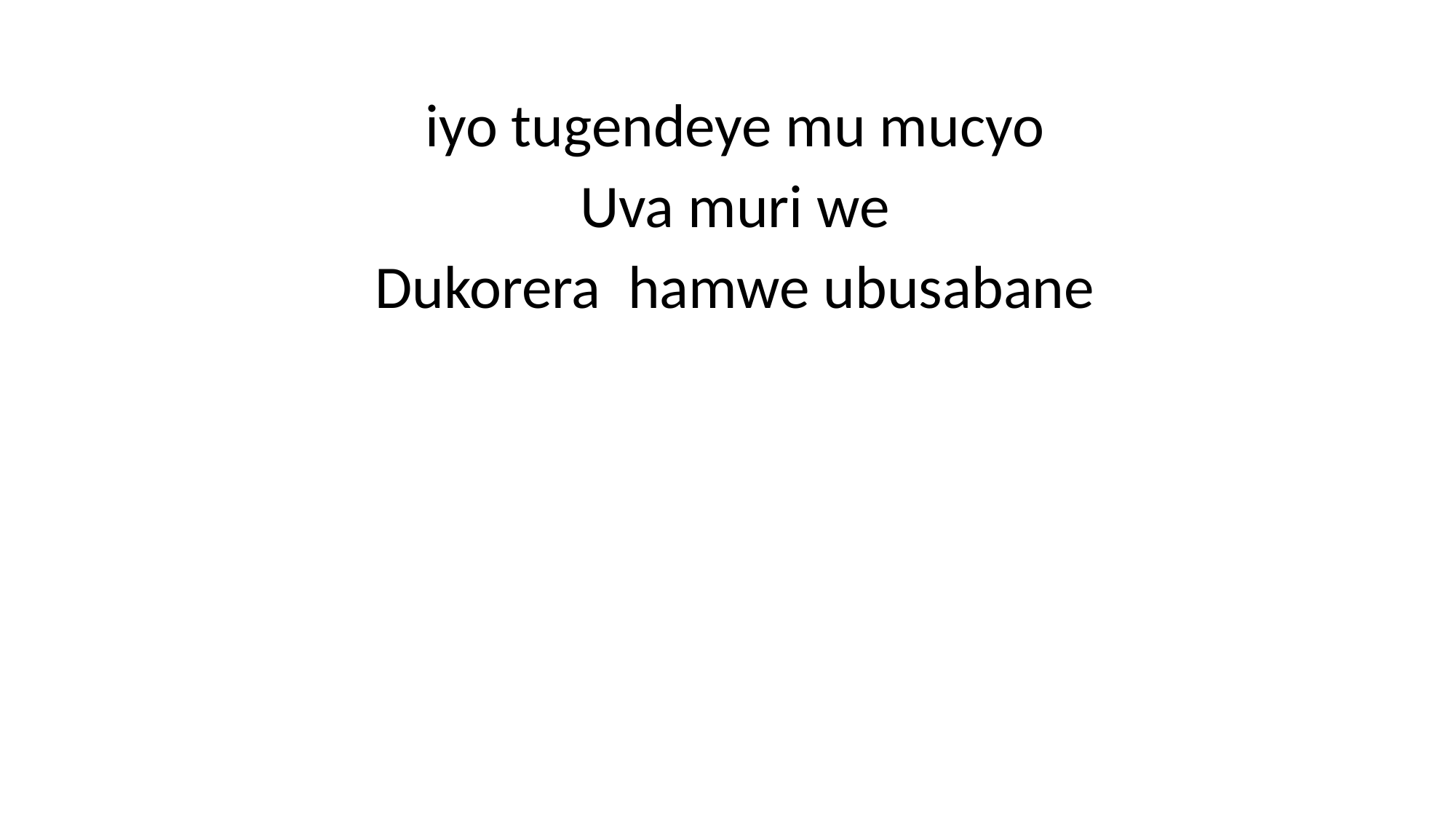

iyo tugendeye mu mucyo
Uva muri we
Dukorera  hamwe ubusabane